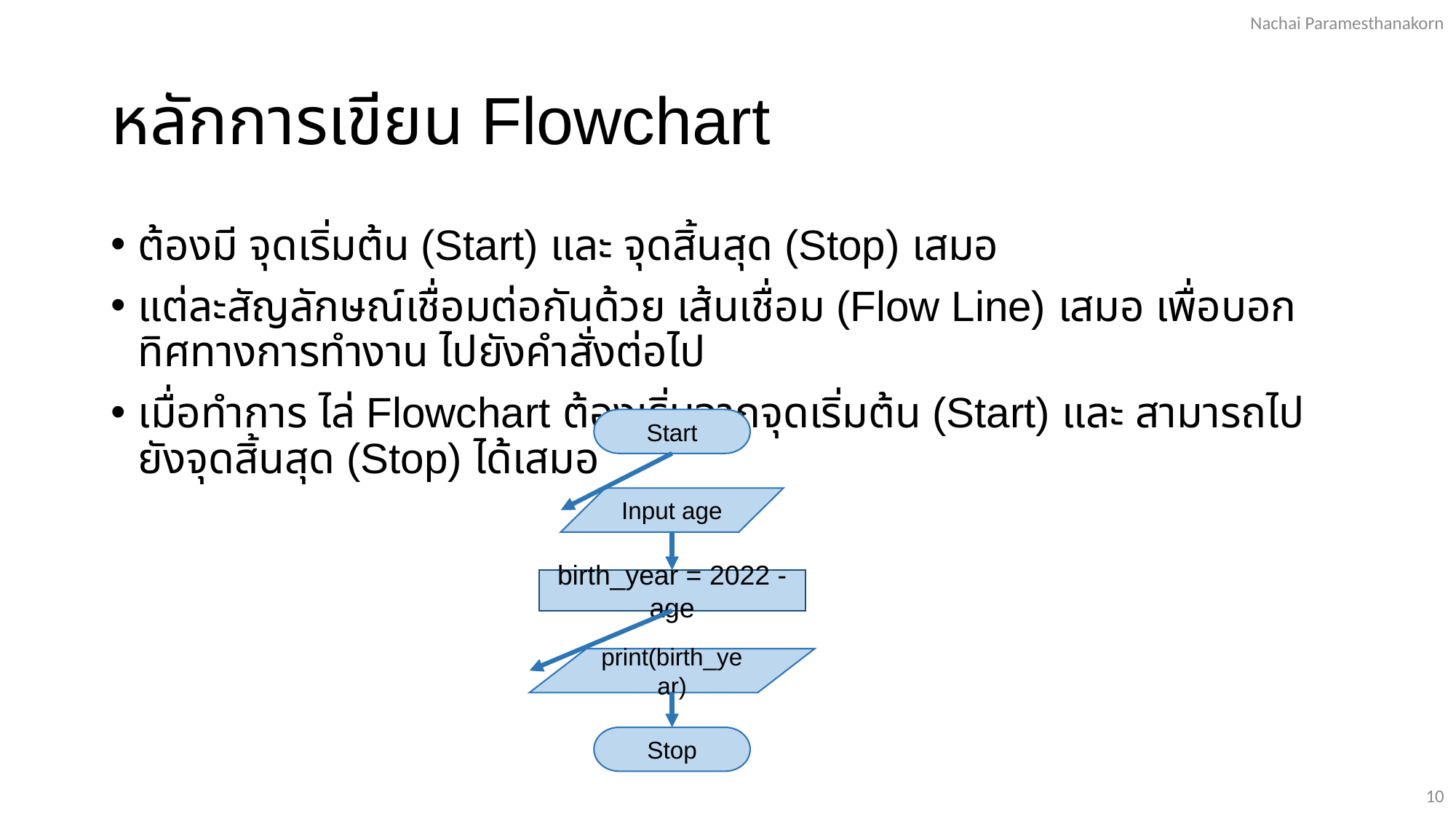

Nachai Paramesthanakorn
# หลักการเขียน Flowchart
ต้องมี จุดเริ่มต้น (Start) และ จุดสิ้นสุด (Stop) เสมอ
แต่ละสัญลักษณ์เชื่อมต่อกันด้วย เส้นเชื่อม (Flow Line) เสมอ เพื่อบอกทิศทางการทำงาน ไปยังคำสั่งต่อไป
เมื่อทำการ ไล่ Flowchart ต้องเริ่มจากจุดเริ่มต้น (Start) และ สามารถไปยังจุดสิ้นสุด (Stop) ได้เสมอ
Start
Input age
birth_year = 2022 - age
print(birth_year)
Stop
10